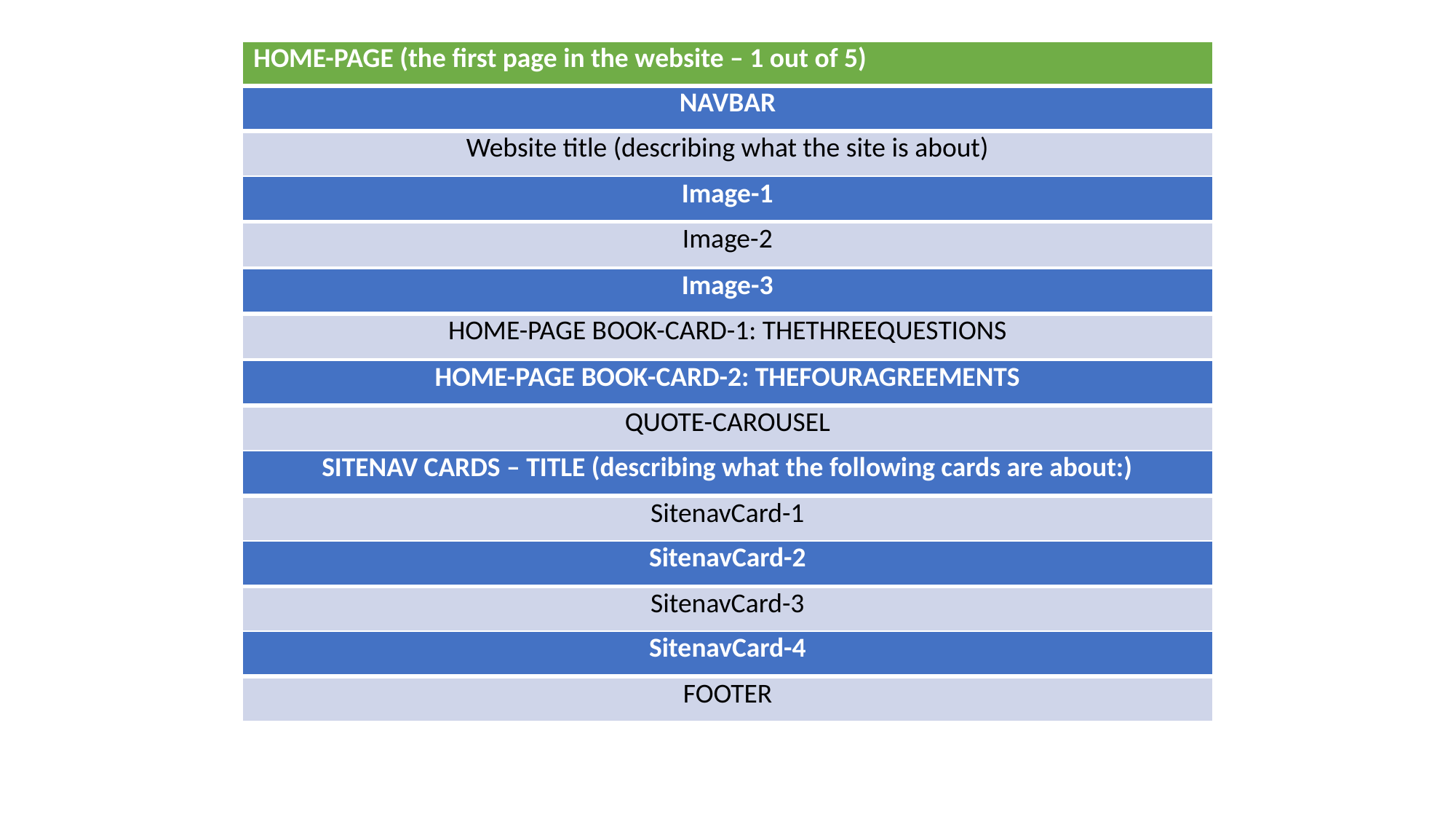

| HOME-PAGE (the first page in the website – 1 out of 5) |
| --- |
| NAVBAR |
| --- |
| Website title (describing what the site is about) |
| Image-1 |
| --- |
| Image-2 |
| Image-3 |
| --- |
| HOME-PAGE BOOK-CARD-1: THETHREEQUESTIONS |
| HOME-PAGE BOOK-CARD-2: THEFOURAGREEMENTS |
| --- |
| QUOTE-CAROUSEL |
| SITENAV CARDS – TITLE (describing what the following cards are about:) |
| --- |
| SitenavCard-1 |
| SitenavCard-2 |
| --- |
| SitenavCard-3 |
| SitenavCard-4 |
| --- |
| FOOTER |